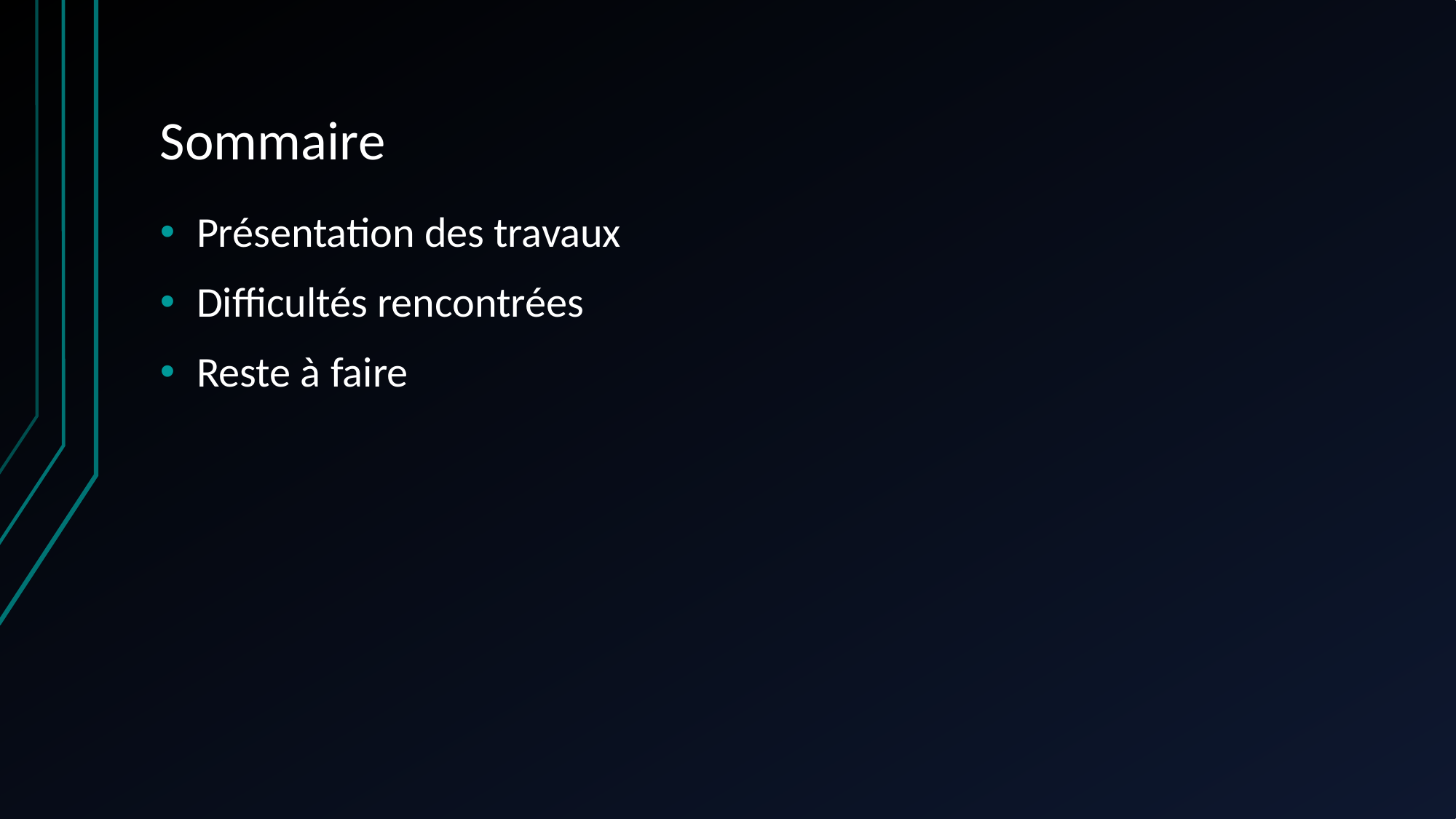

# Sommaire
Présentation des travaux
Difficultés rencontrées
Reste à faire